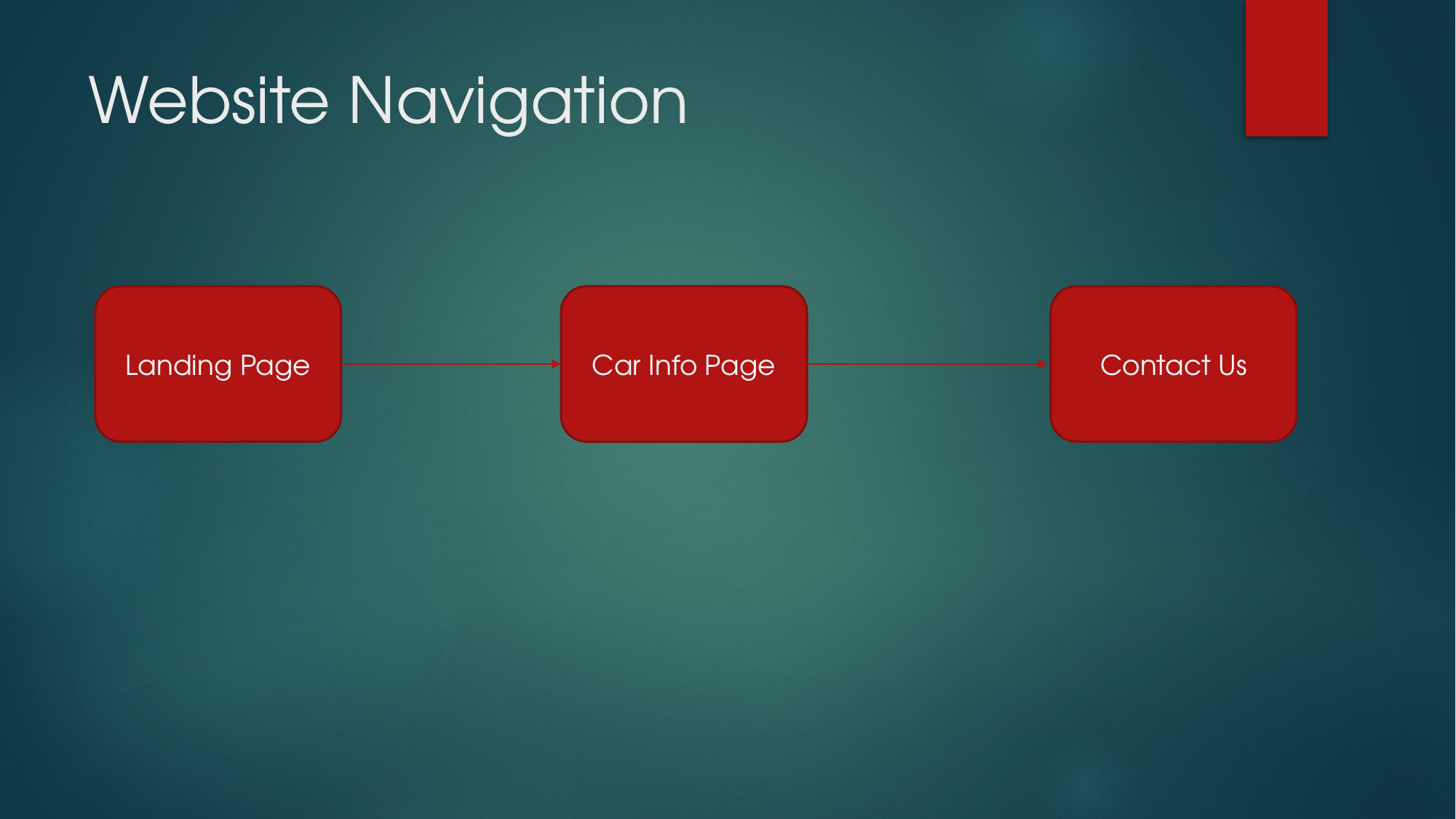

# Website Navigation
Landing Page
Car Info Page
Contact Us